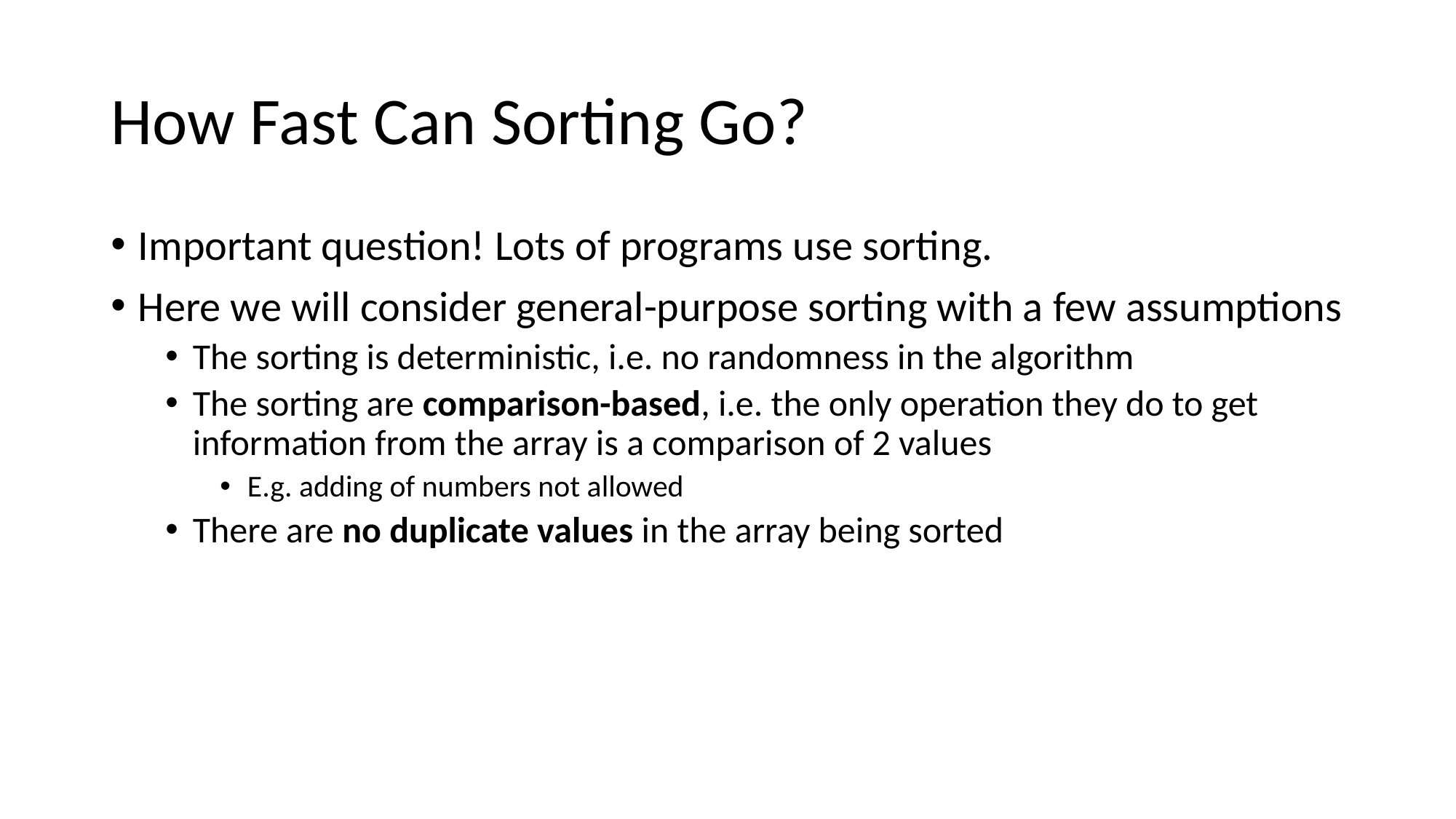

# How Fast Can Sorting Go?
Important question! Lots of programs use sorting.
Here we will consider general-purpose sorting with a few assumptions
The sorting is deterministic, i.e. no randomness in the algorithm
The sorting are comparison-based, i.e. the only operation they do to get information from the array is a comparison of 2 values
E.g. adding of numbers not allowed
There are no duplicate values in the array being sorted